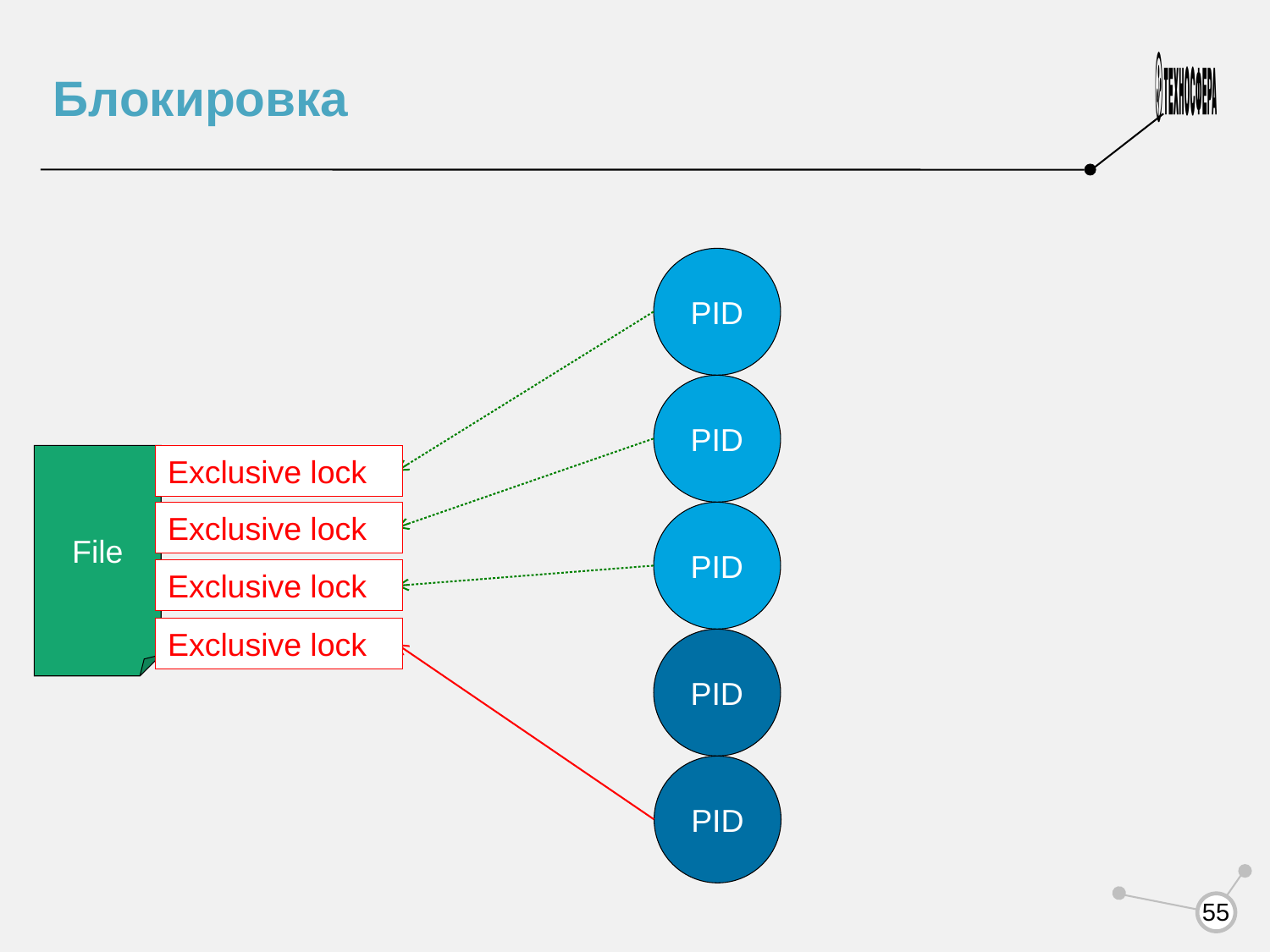

Блокировка
PID

PID

File
Exclusive lock
Exclusive lock
PID
Exclusive lock

Exclusive lock
PID

PID
55